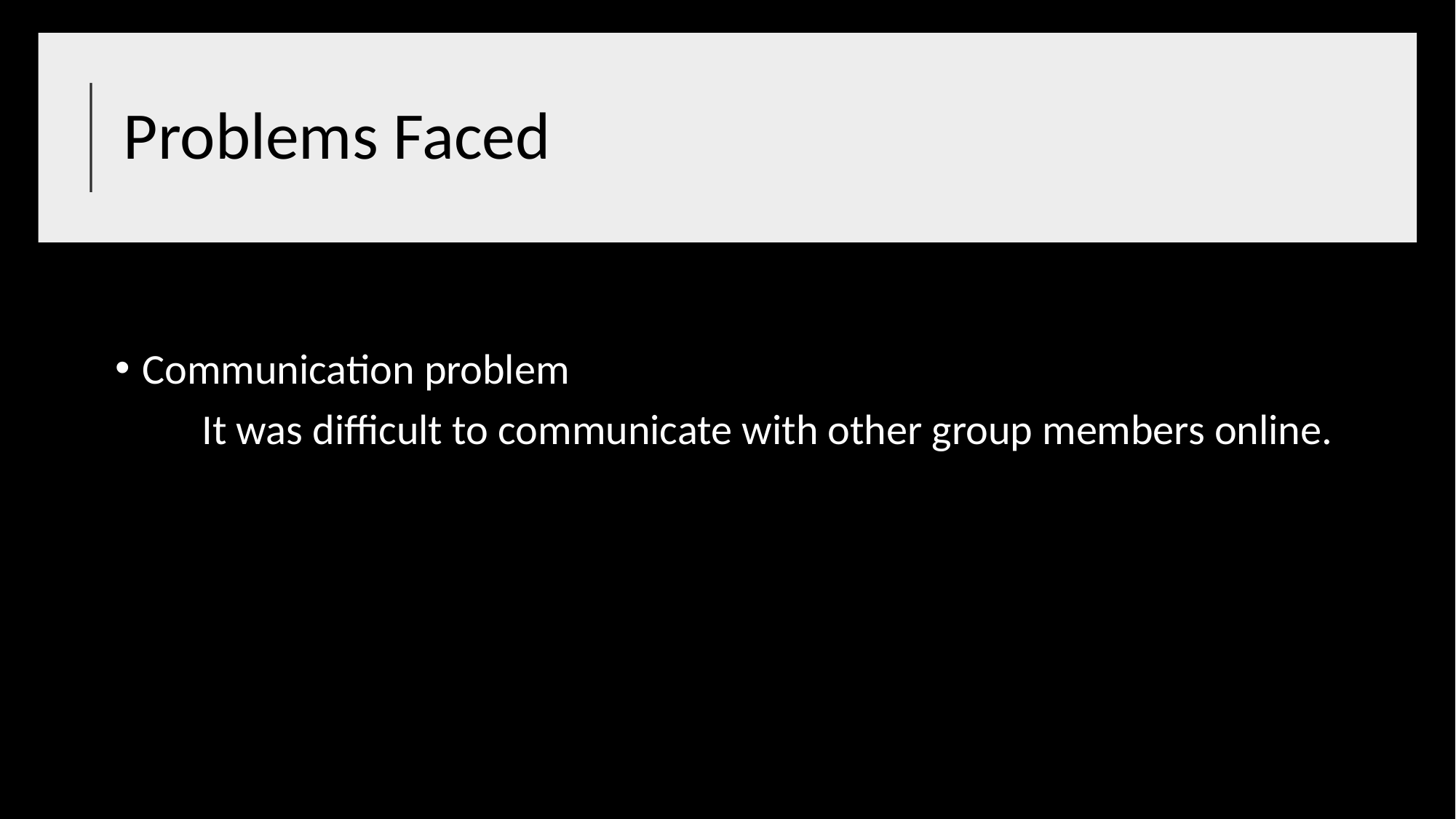

# Problems Faced
Communication problem
         It was difficult to communicate with other group members online.